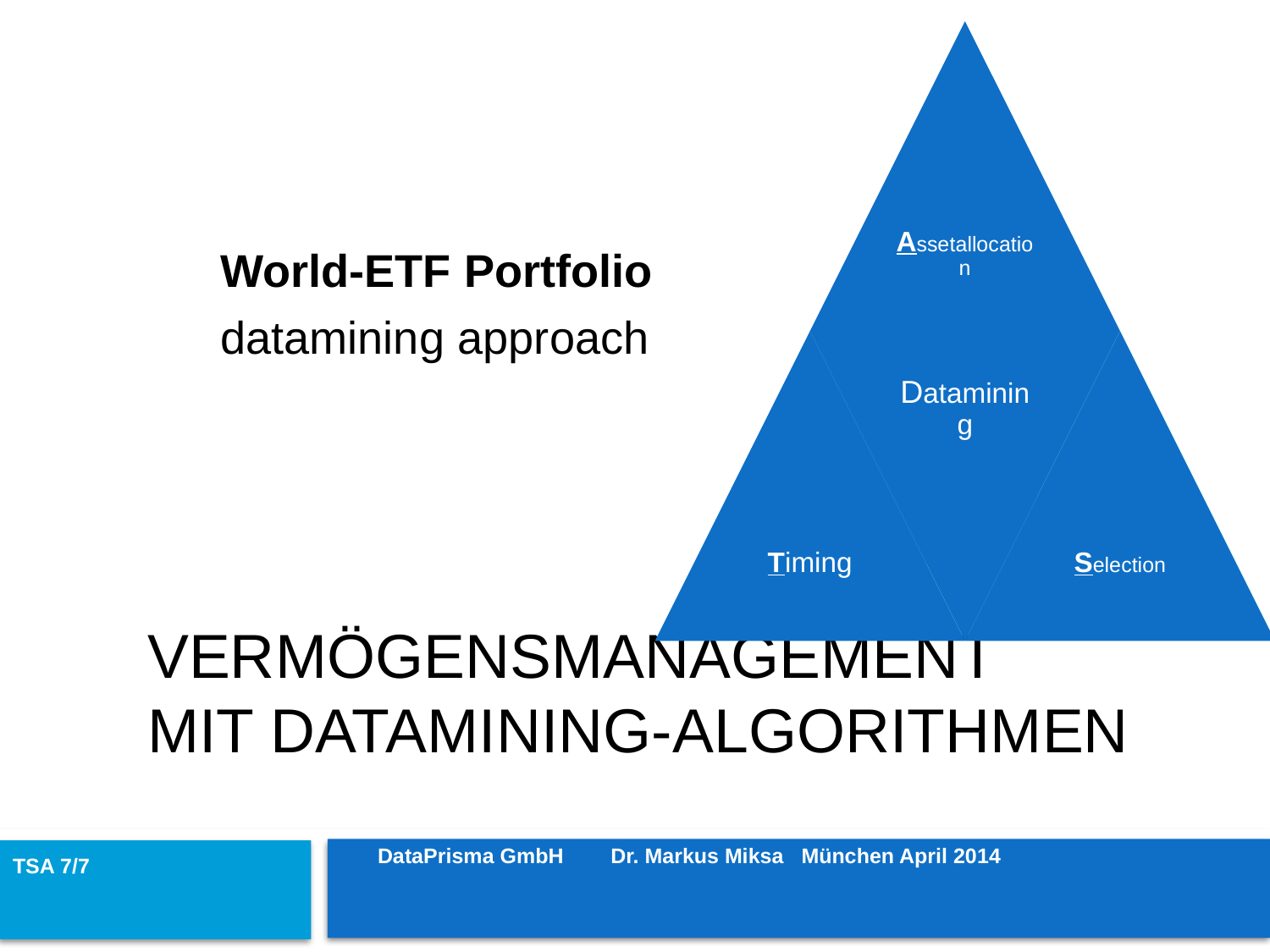

Assetallocation
Timing
Datamining
Selection

 World-ETF Portfolio
 datamining approach

# Vermögensmanagement mit Datamining-Algorithmen
DataPrisma GmbH        Dr. Markus Miksa   München April 2014

TSA 7/7